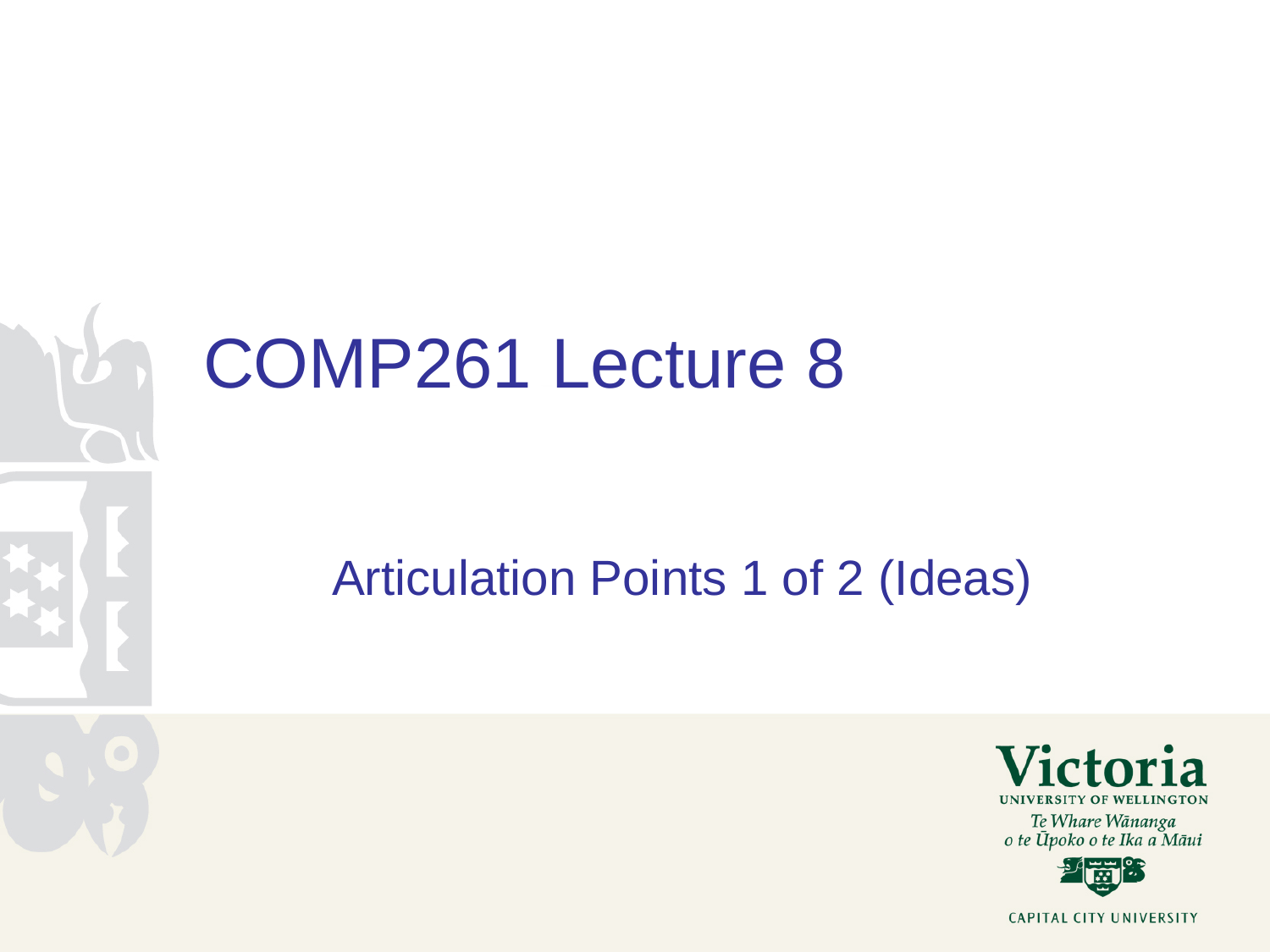

# COMP261 Lecture 8
Articulation Points 1 of 2 (Ideas)